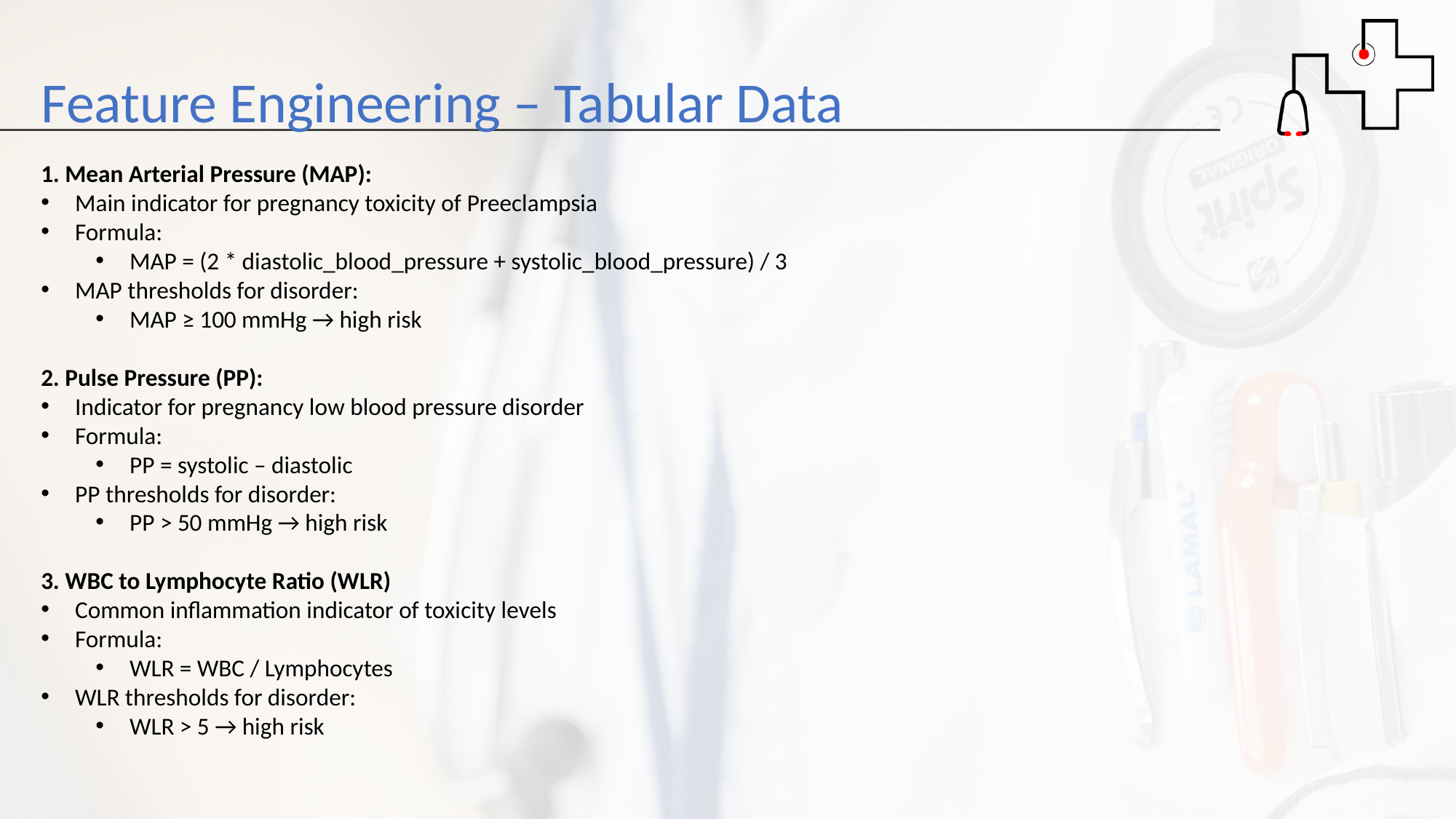

Feature Engineering – Tabular Data
1. Mean Arterial Pressure (MAP):
Main indicator for pregnancy toxicity of Preeclampsia
Formula:
MAP = (2 * diastolic_blood_pressure + systolic_blood_pressure) / 3
MAP thresholds for disorder:
MAP ≥ 100 mmHg → high risk

2. Pulse Pressure (PP):
Indicator for pregnancy low blood pressure disorder
Formula:
PP = systolic – diastolic
PP thresholds for disorder:
PP > 50 mmHg → high risk

3. WBC to Lymphocyte Ratio (WLR)
Common inflammation indicator of toxicity levels
Formula:
WLR = WBC / Lymphocytes
WLR thresholds for disorder:
WLR > 5 → high risk